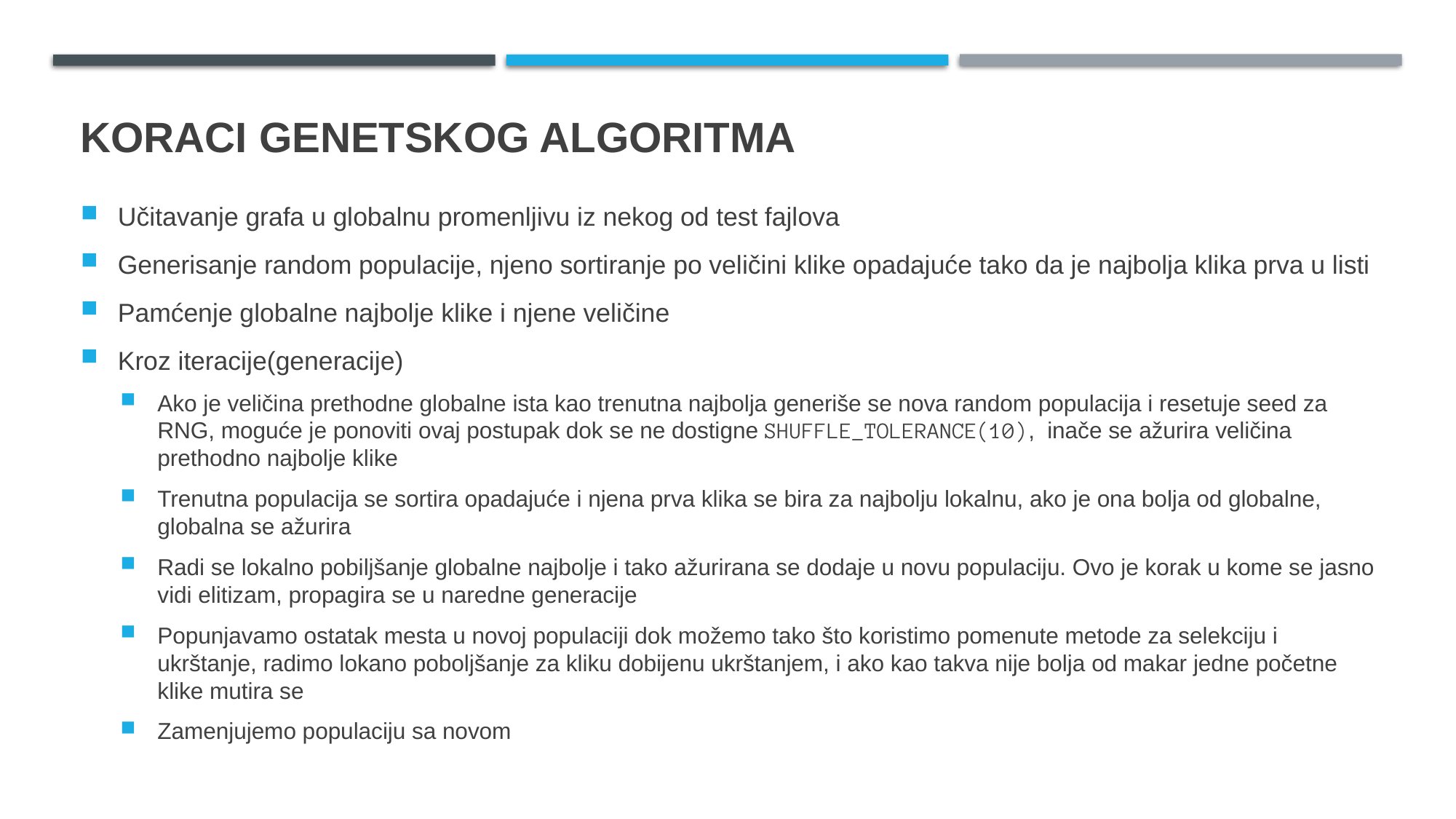

# Koraci Genetskog Algoritma
Učitavanje grafa u globalnu promenljivu iz nekog od test fajlova
Generisanje random populacije, njeno sortiranje po veličini klike opadajuće tako da je najbolja klika prva u listi
Pamćenje globalne najbolje klike i njene veličine
Kroz iteracije(generacije)
Ako je veličina prethodne globalne ista kao trenutna najbolja generiše se nova random populacija i resetuje seed za RNG, moguće je ponoviti ovaj postupak dok se ne dostigne SHUFFLE_TOLERANCE(10), inače se ažurira veličina prethodno najbolje klike
Trenutna populacija se sortira opadajuće i njena prva klika se bira za najbolju lokalnu, ako je ona bolja od globalne, globalna se ažurira
Radi se lokalno pobiljšanje globalne najbolje i tako ažurirana se dodaje u novu populaciju. Ovo je korak u kome se jasno vidi elitizam, propagira se u naredne generacije
Popunjavamo ostatak mesta u novoj populaciji dok možemo tako što koristimo pomenute metode za selekciju i ukrštanje, radimo lokano poboljšanje za kliku dobijenu ukrštanjem, i ako kao takva nije bolja od makar jedne početne klike mutira se
Zamenjujemo populaciju sa novom